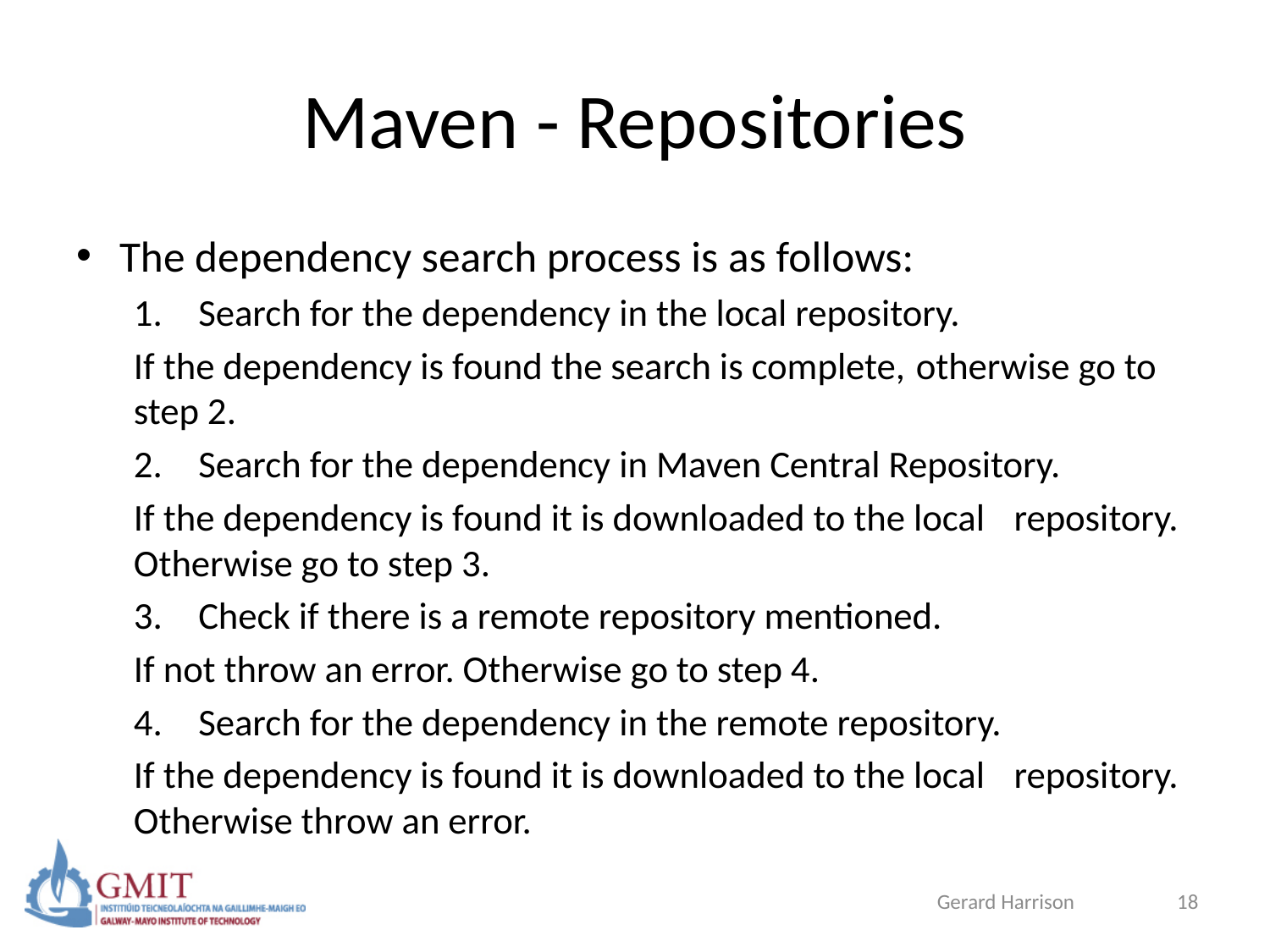

# Maven - Repositories
The dependency search process is as follows:
Search for the dependency in the local repository.
	If the dependency is found the search is complete, 	otherwise go to step 2.
Search for the dependency in Maven Central Repository.
	If the dependency is found it is downloaded to the local 	repository. Otherwise go to step 3.
Check if there is a remote repository mentioned.
	If not throw an error. Otherwise go to step 4.
Search for the dependency in the remote repository.
	If the dependency is found it is downloaded to the local 	repository. Otherwise throw an error.
Gerard Harrison
18